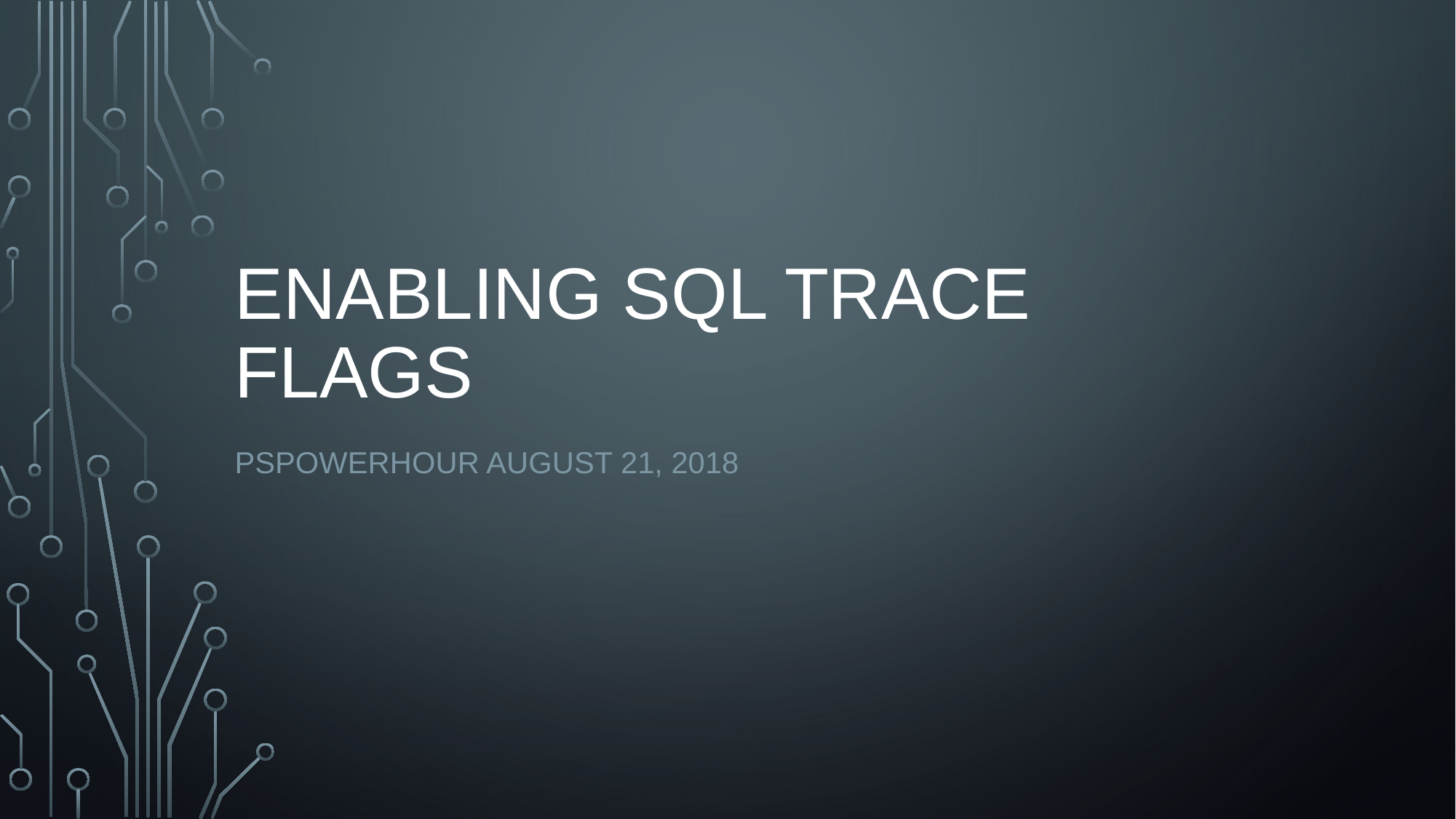

# Enabling SQL Trace Flags
PSPowerHour August 21, 2018